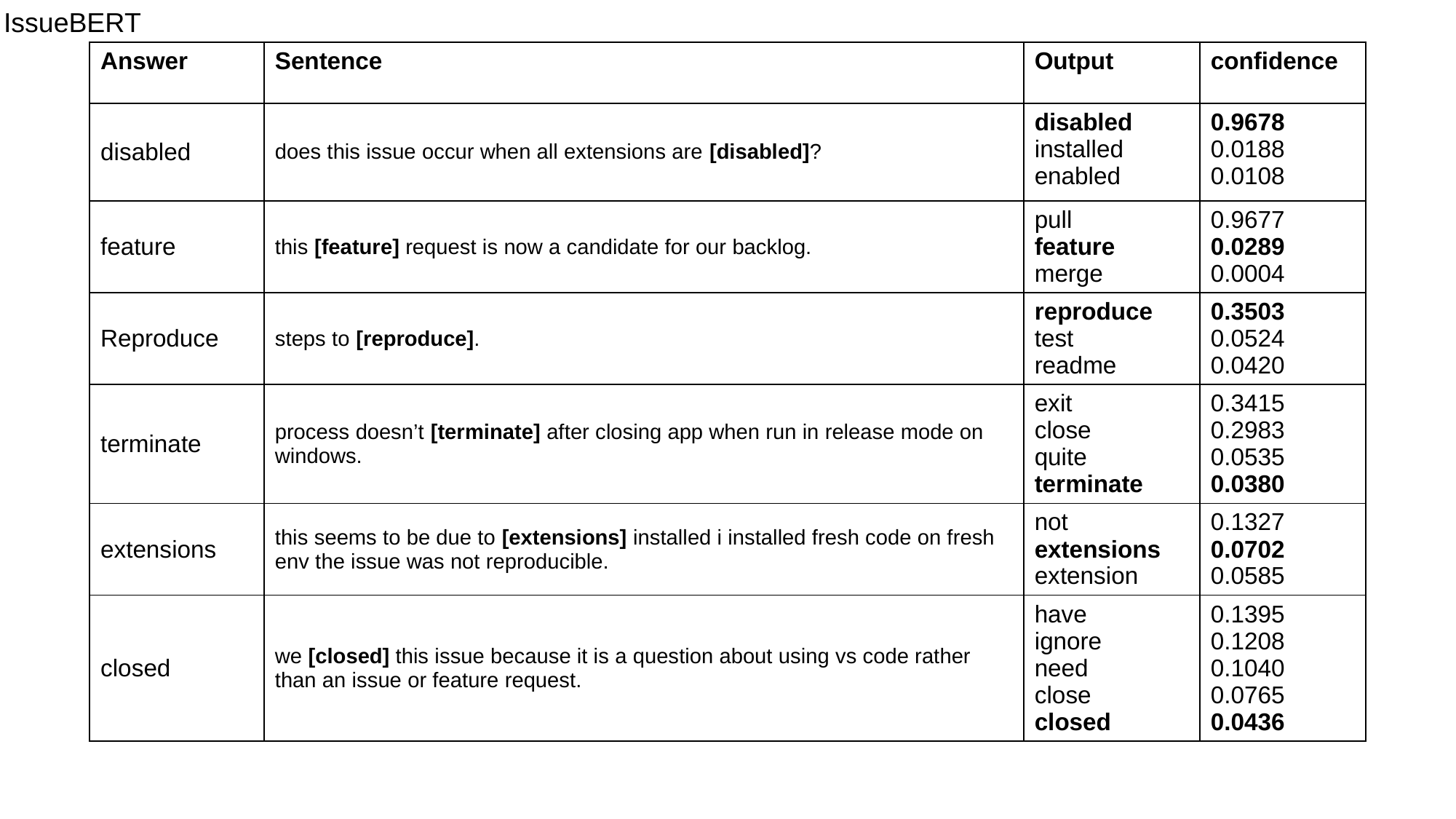

IssueBERT
| Answer | Sentence | Output | confidence |
| --- | --- | --- | --- |
| disabled | does this issue occur when all extensions are [disabled]? | disabled installed enabled | 0.9678 0.0188 0.0108 |
| feature | this [feature] request is now a candidate for our backlog. | pull feature merge | 0.9677 0.0289 0.0004 |
| Reproduce | steps to [reproduce]. | reproduce test readme | 0.3503 0.0524 0.0420 |
| terminate | process doesn’t [terminate] after closing app when run in release mode on windows. | exit close quite terminate | 0.3415 0.2983 0.0535 0.0380 |
| extensions | this seems to be due to [extensions] installed i installed fresh code on fresh env the issue was not reproducible. | not extensions extension | 0.1327 0.0702 0.0585 |
| closed | we [closed] this issue because it is a question about using vs code rather than an issue or feature request. | have ignore need close closed | 0.1395 0.1208 0.1040 0.0765 0.0436 |